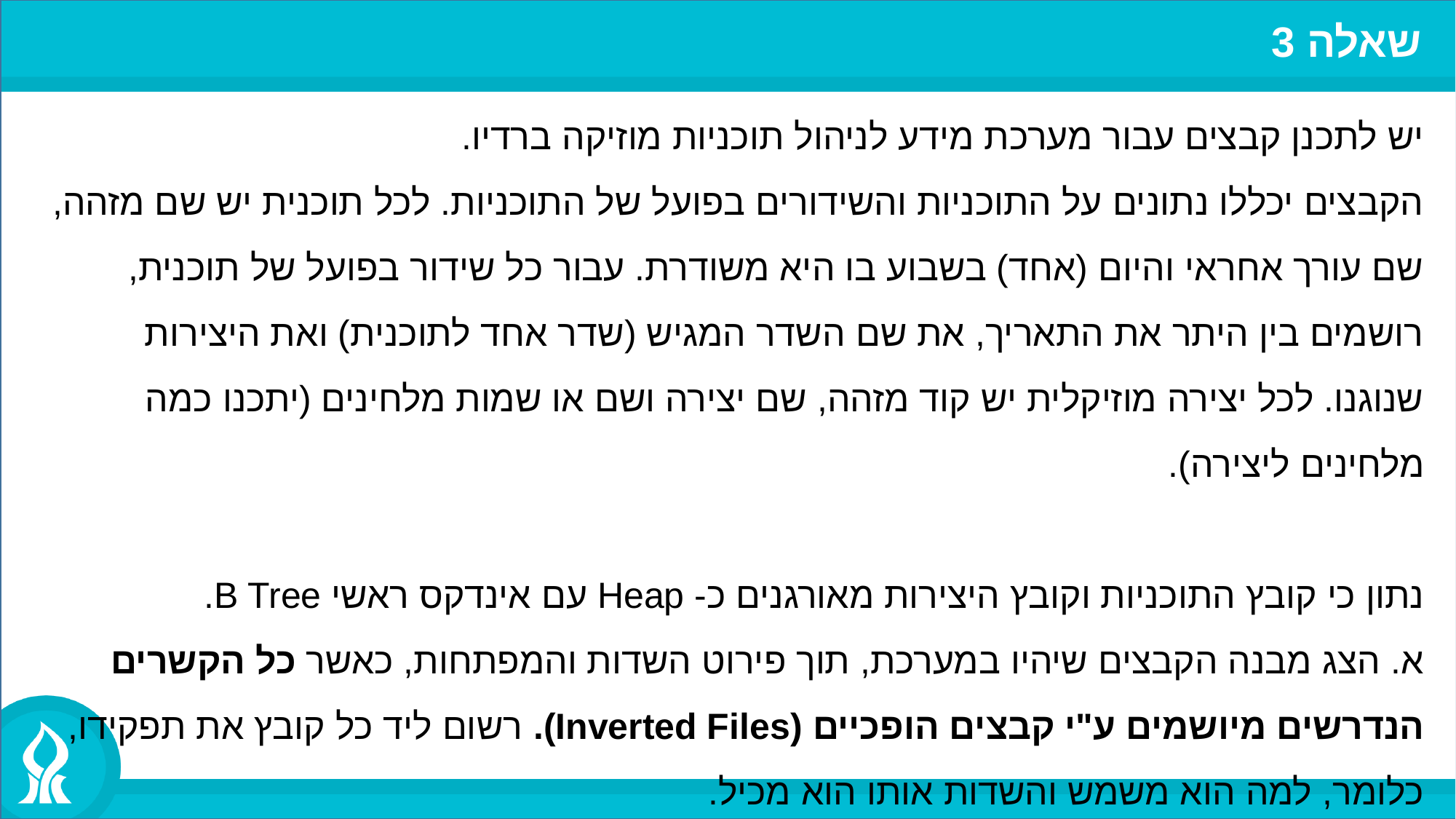

שאלה 3
יש לתכנן קבצים עבור מערכת מידע לניהול תוכניות מוזיקה ברדיו.
הקבצים יכללו נתונים על התוכניות והשידורים בפועל של התוכניות. לכל תוכנית יש שם מזהה, שם עורך אחראי והיום (אחד) בשבוע בו היא משודרת. עבור כל שידור בפועל של תוכנית, רושמים בין היתר את התאריך, את שם השדר המגיש (שדר אחד לתוכנית) ואת היצירות שנוגנו. לכל יצירה מוזיקלית יש קוד מזהה, שם יצירה ושם או שמות מלחינים (יתכנו כמה מלחינים ליצירה).

נתון כי קובץ התוכניות וקובץ היצירות מאורגנים כ- Heap עם אינדקס ראשי B Tree.
א. הצג מבנה הקבצים שיהיו במערכת, תוך פירוט השדות והמפתחות, כאשר כל הקשרים הנדרשים מיושמים ע"י קבצים הופכיים (Inverted Files). רשום ליד כל קובץ את תפקידו, כלומר, למה הוא משמש והשדות אותו הוא מכיל.